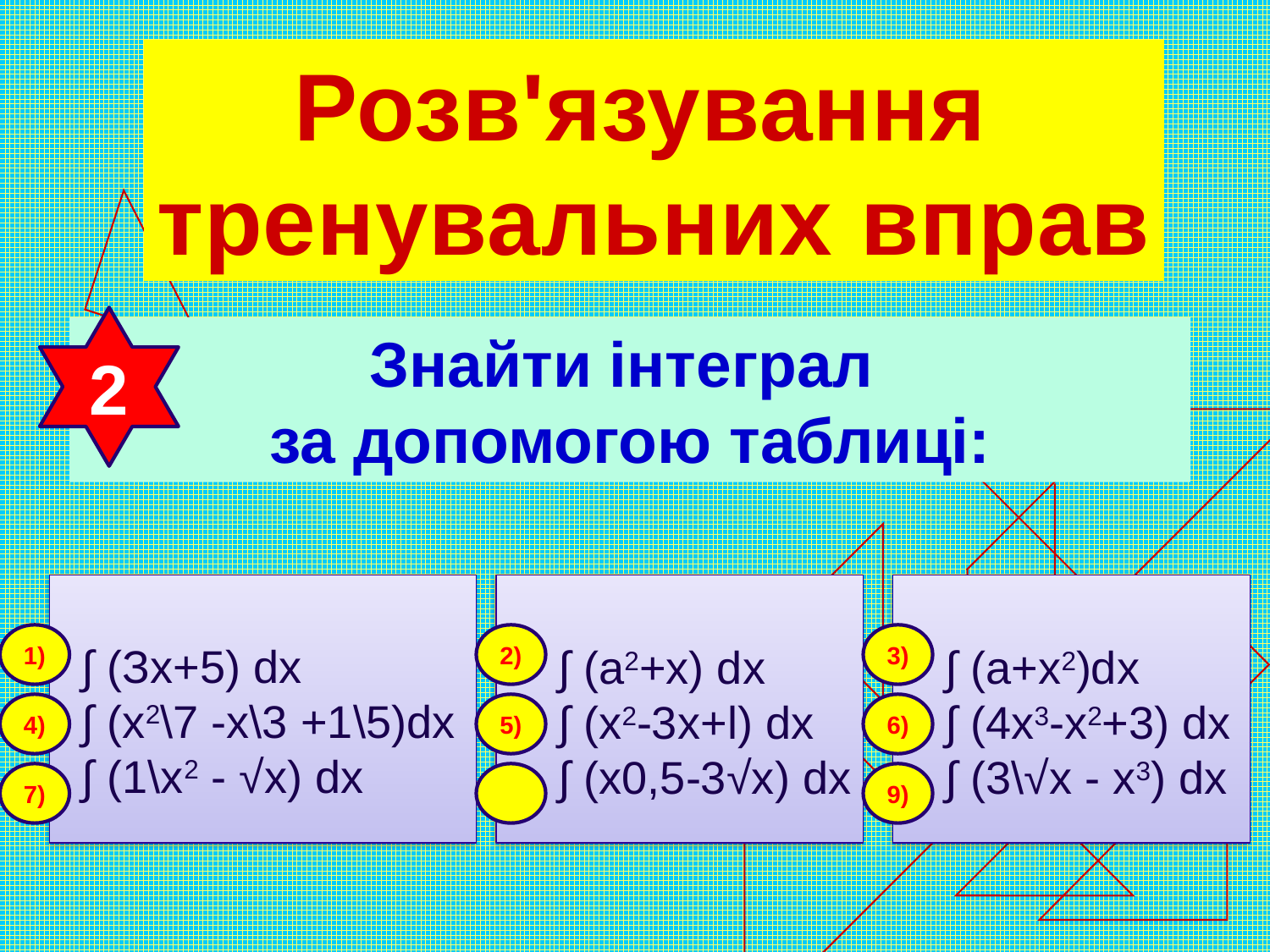

Розв'язування
тренувальних вправ
2
Знайти інтеграл
за допомогою таблиці:

1)
2)
3)
∫ (Зх+5) dx
∫ (x2\7 -x\3 +1\5)dx
∫ (1\x2 - √x) dx
∫ (a2+x) dx
∫ (x2-3x+l) dx
∫ (x0,5-3√x) dx
∫ (a+x2)dx
∫ (4x3-x2+3) dx
∫ (3\√x - x3) dx
4)
5)
6)
7)

9)